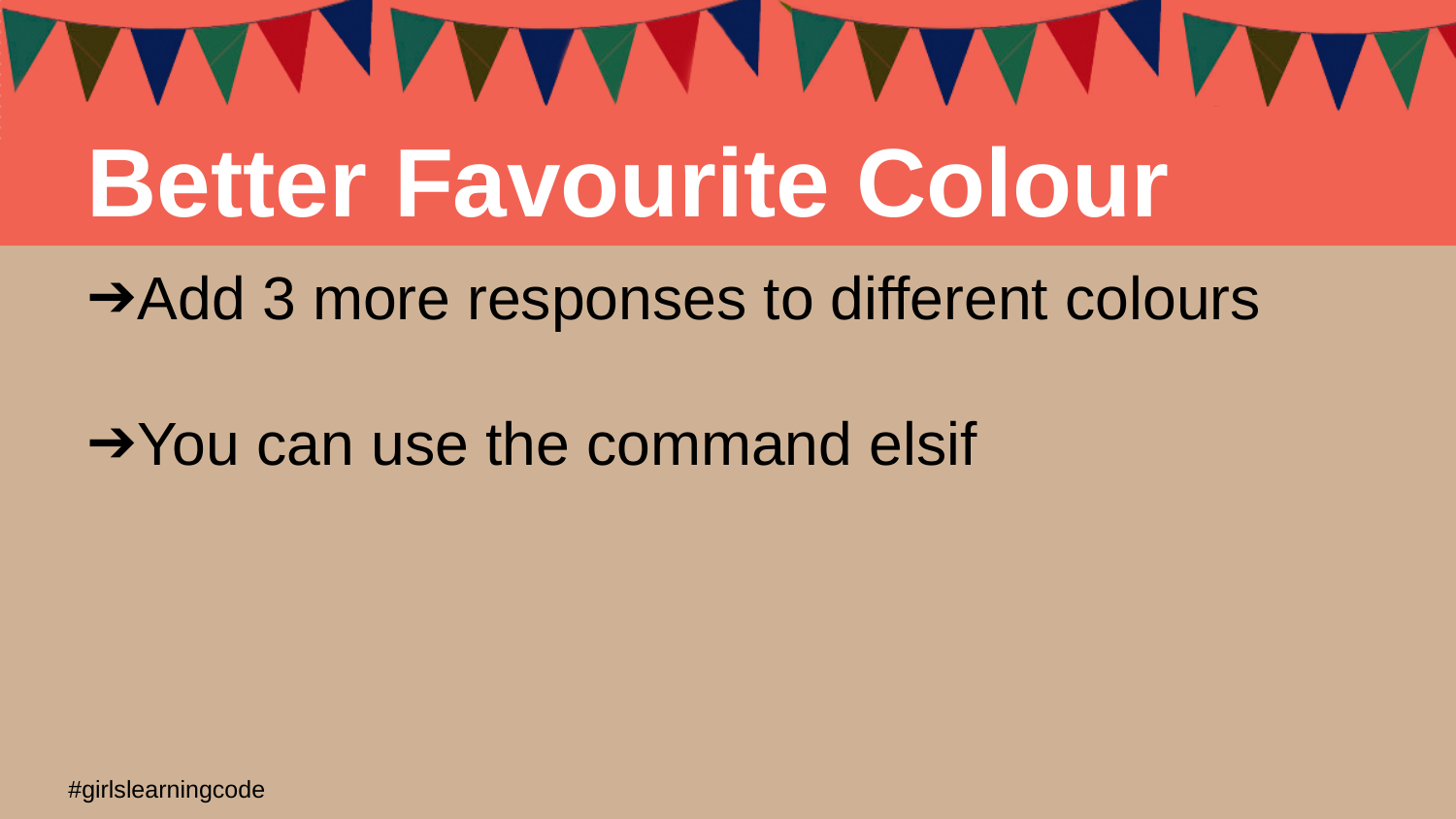

Better Favourite Colour
Add 3 more responses to different colours

You can use the command elsif